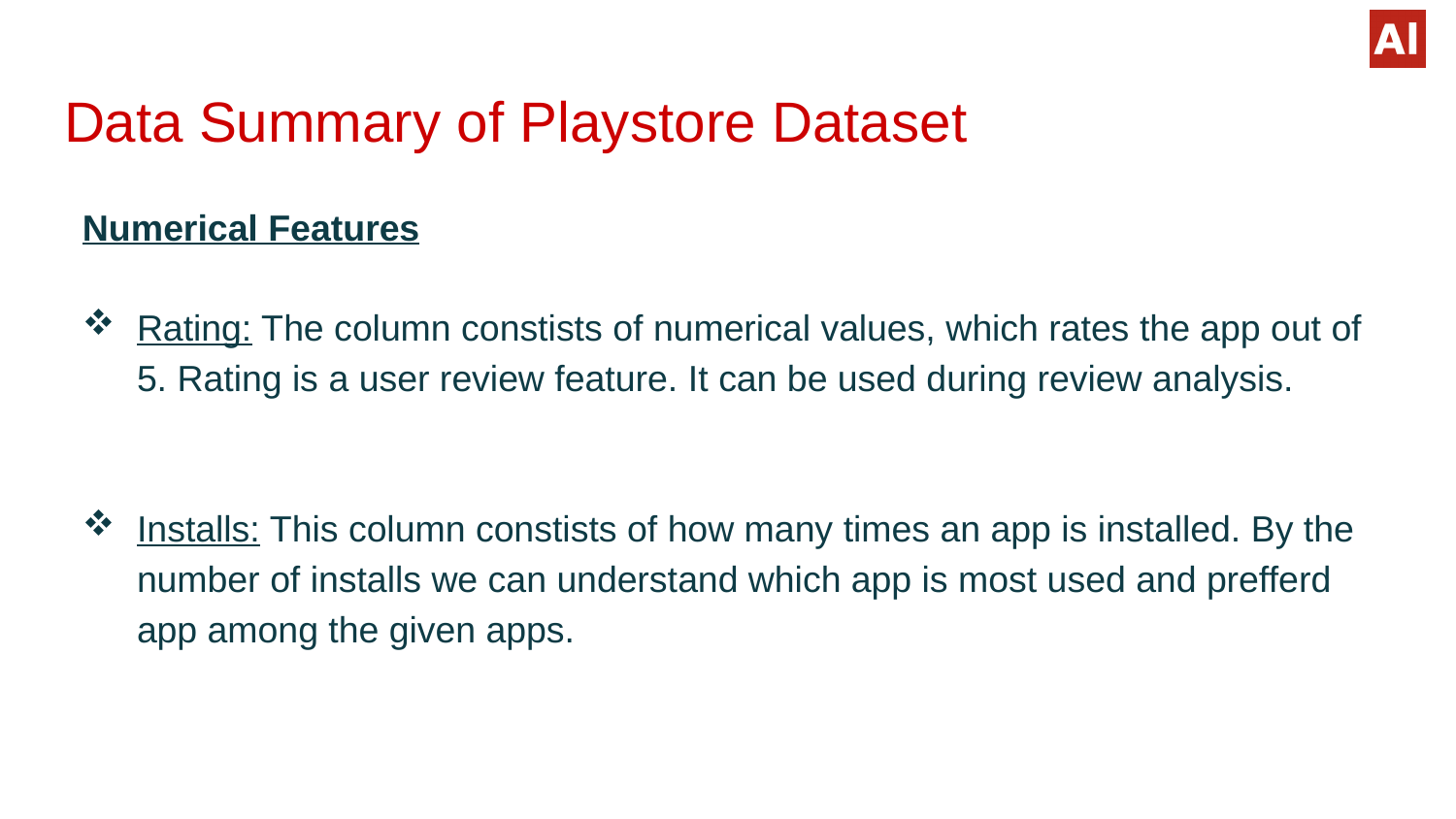

# Data Summary of Playstore Dataset
Numerical Features

Rating: The column constists of numerical values, which rates the app out of 5. Rating is a user review feature. It can be used during review analysis.

Installs: This column constists of how many times an app is installed. By the number of installs we can understand which app is most used and prefferd app among the given apps.